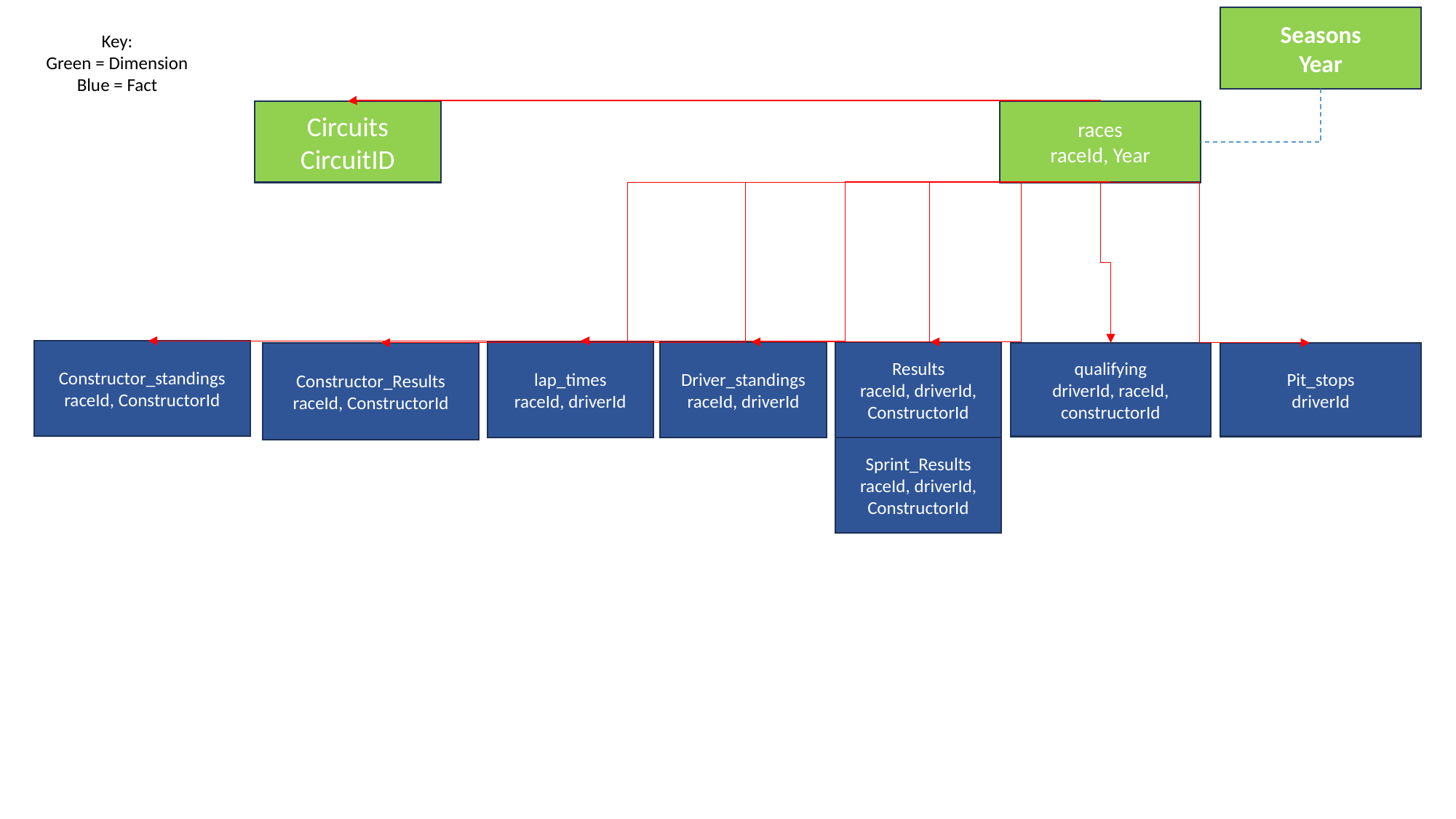

Seasons
Year
Key:
Green = Dimension
Blue = Fact
Circuits
CircuitID
races
raceId, Year
Constructor_standings
raceId, ConstructorId
lap_times
raceId, driverId
Driver_standings
raceId, driverId
Results
raceId, driverId, ConstructorId
Constructor_Results
raceId, ConstructorId
qualifying
driverId, raceId, constructorId
Pit_stops
driverId
Sprint_Results
raceId, driverId, ConstructorId